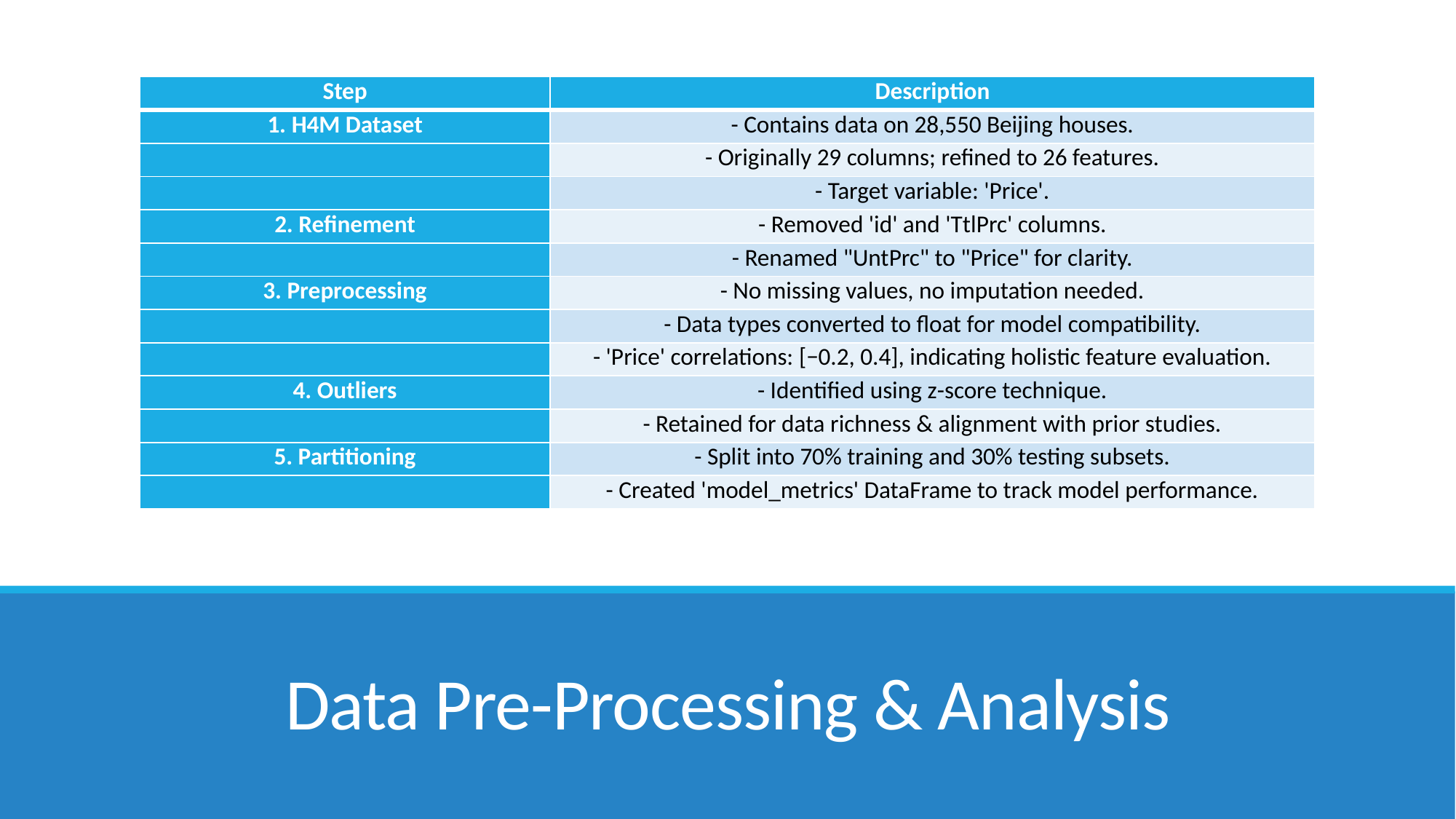

| Step | Description |
| --- | --- |
| 1. H4M Dataset | - Contains data on 28,550 Beijing houses. |
|  | - Originally 29 columns; refined to 26 features. |
|  | - Target variable: 'Price'. |
| 2. Refinement | - Removed 'id' and 'TtlPrc' columns. |
|  | - Renamed "UntPrc" to "Price" for clarity. |
| 3. Preprocessing | - No missing values, no imputation needed. |
|  | - Data types converted to float for model compatibility. |
|  | - 'Price' correlations: [−0.2, 0.4], indicating holistic feature evaluation. |
| 4. Outliers | - Identified using z-score technique. |
|  | - Retained for data richness & alignment with prior studies. |
| 5. Partitioning | - Split into 70% training and 30% testing subsets. |
|  | - Created 'model\_metrics' DataFrame to track model performance. |

# Data Pre-Processing & Analysis